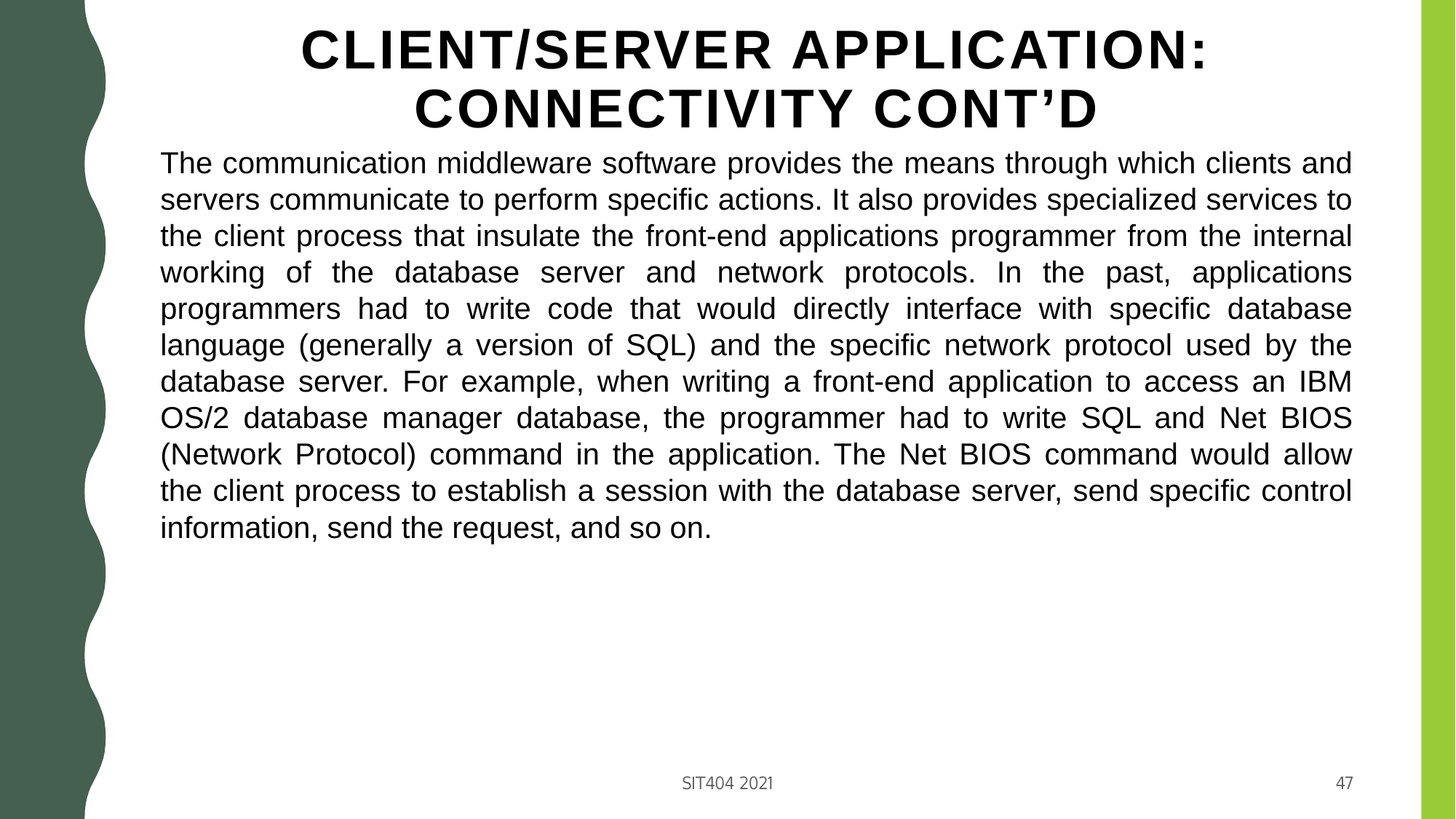

# CLIENT/SERVER APPLICATION: CONNECTIVITY cont’d
The communication middleware software provides the means through which clients and servers communicate to perform specific actions. It also provides specialized services to the client process that insulate the front-end applications programmer from the internal working of the database server and network protocols. In the past, applications programmers had to write code that would directly interface with specific database language (generally a version of SQL) and the specific network protocol used by the database server. For example, when writing a front-end application to access an IBM OS/2 database manager database, the programmer had to write SQL and Net BIOS (Network Protocol) command in the application. The Net BIOS command would allow the client process to establish a session with the database server, send specific control information, send the request, and so on.
SIT404 2021
47